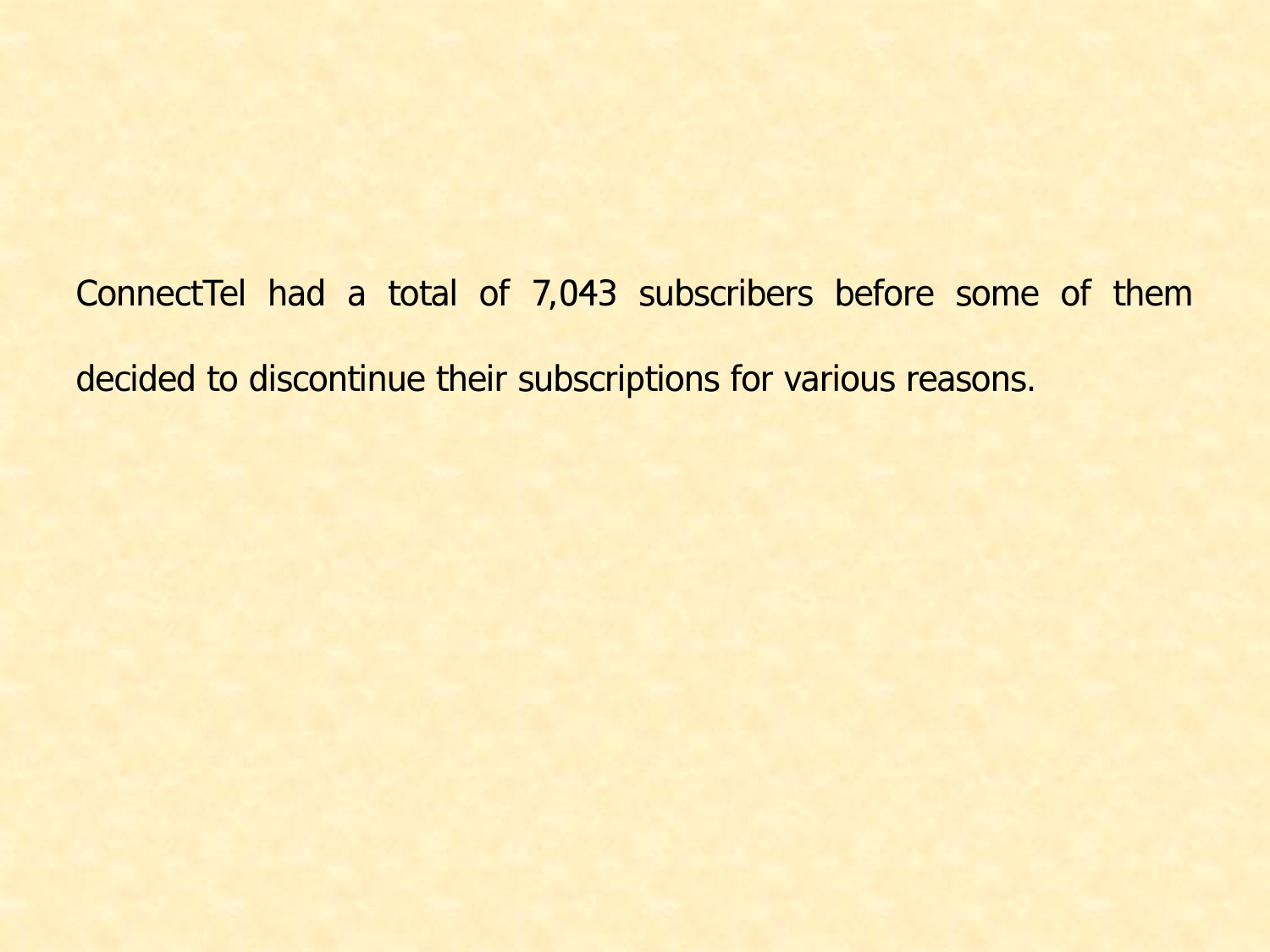

ConnectTel had a total of 7,043 subscribers before some of them decided to discontinue their subscriptions for various reasons.